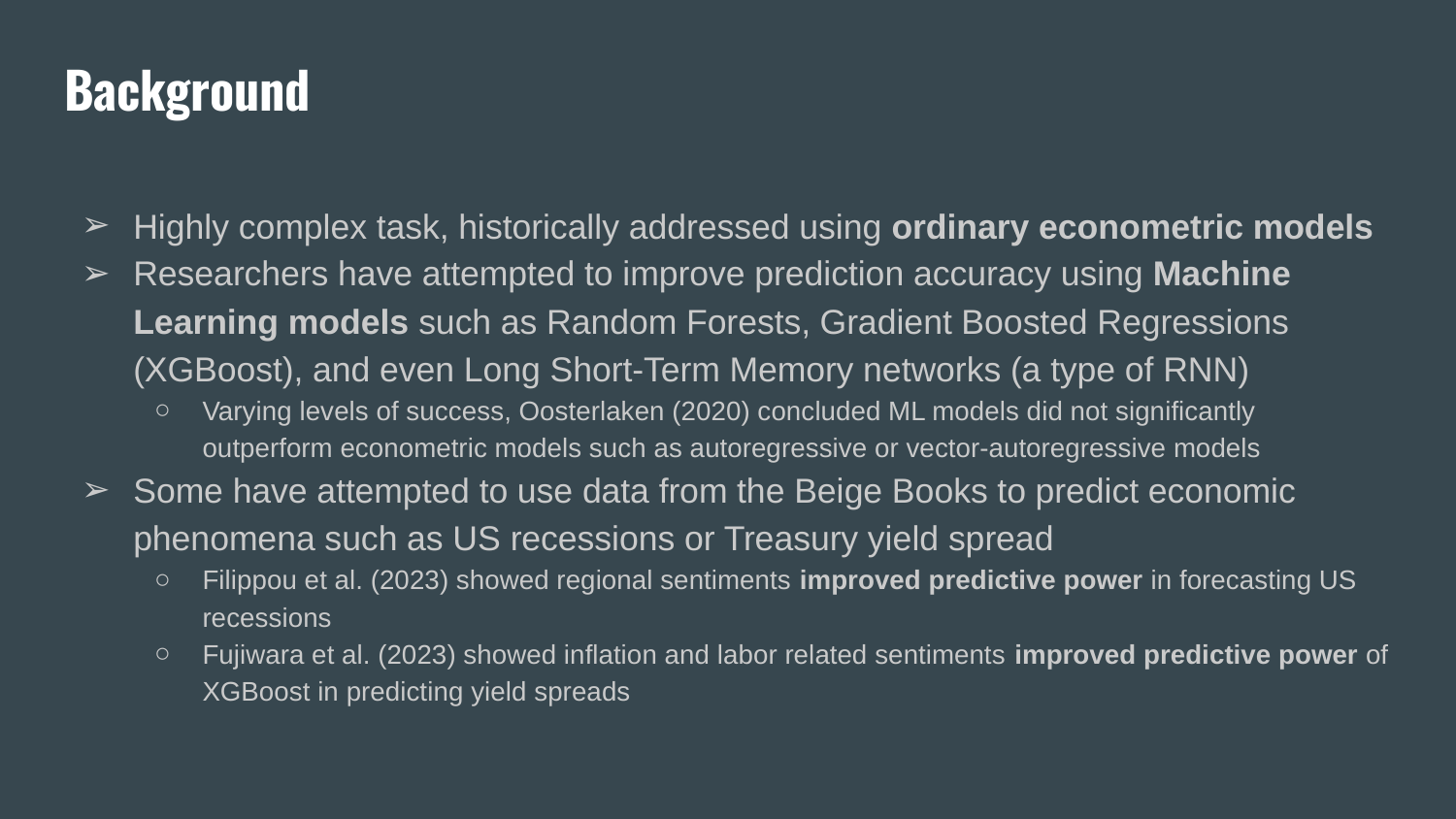

# Background
Highly complex task, historically addressed using ordinary econometric models
Researchers have attempted to improve prediction accuracy using Machine Learning models such as Random Forests, Gradient Boosted Regressions (XGBoost), and even Long Short-Term Memory networks (a type of RNN)
Varying levels of success, Oosterlaken (2020) concluded ML models did not significantly outperform econometric models such as autoregressive or vector-autoregressive models
Some have attempted to use data from the Beige Books to predict economic phenomena such as US recessions or Treasury yield spread
Filippou et al. (2023) showed regional sentiments improved predictive power in forecasting US recessions
Fujiwara et al. (2023) showed inflation and labor related sentiments improved predictive power of XGBoost in predicting yield spreads